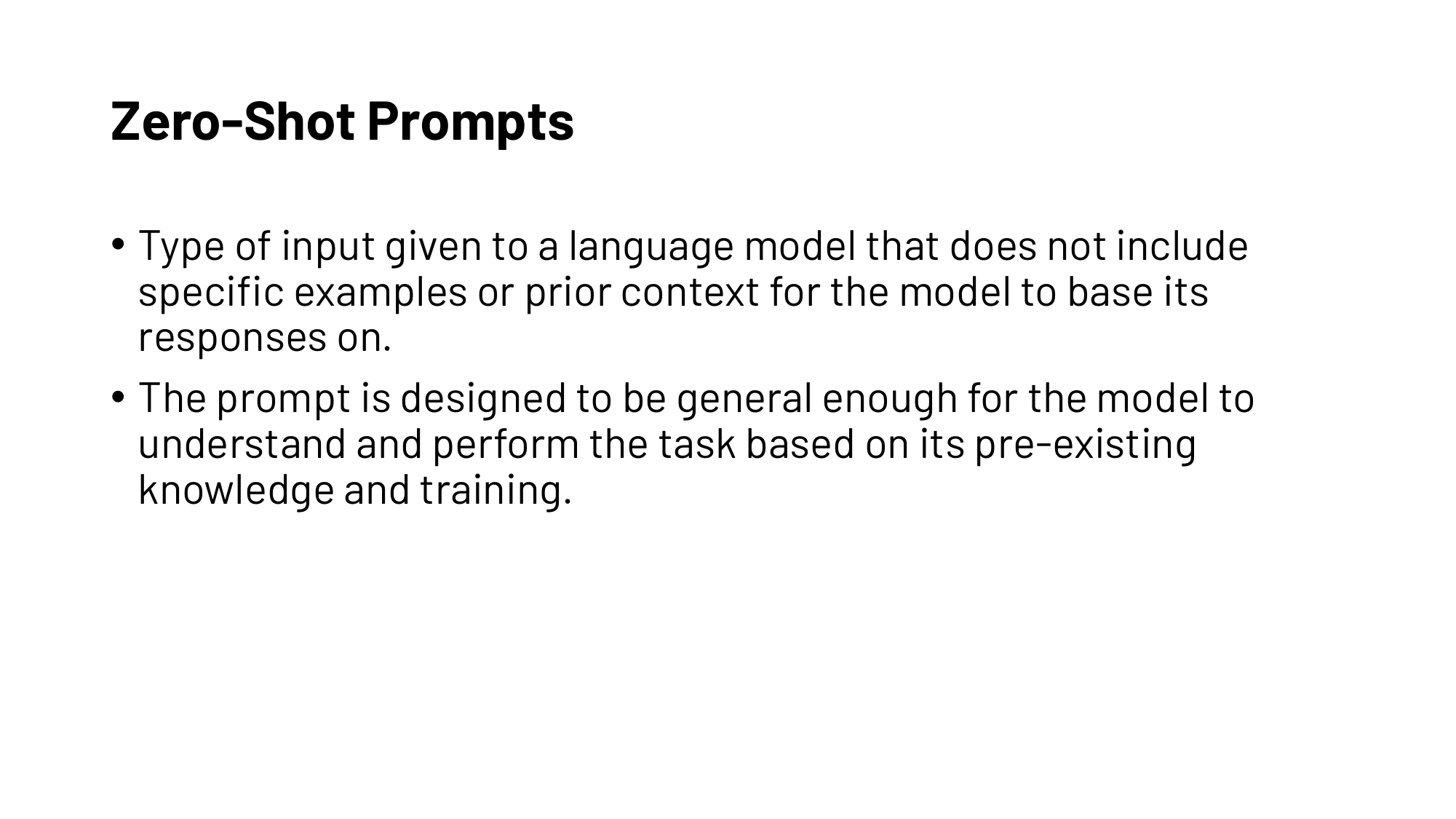

# Zero-Shot Prompts
Type of input given to a language model that does not include specific examples or prior context for the model to base its responses on.
The prompt is designed to be general enough for the model to understand and perform the task based on its pre-existing knowledge and training.